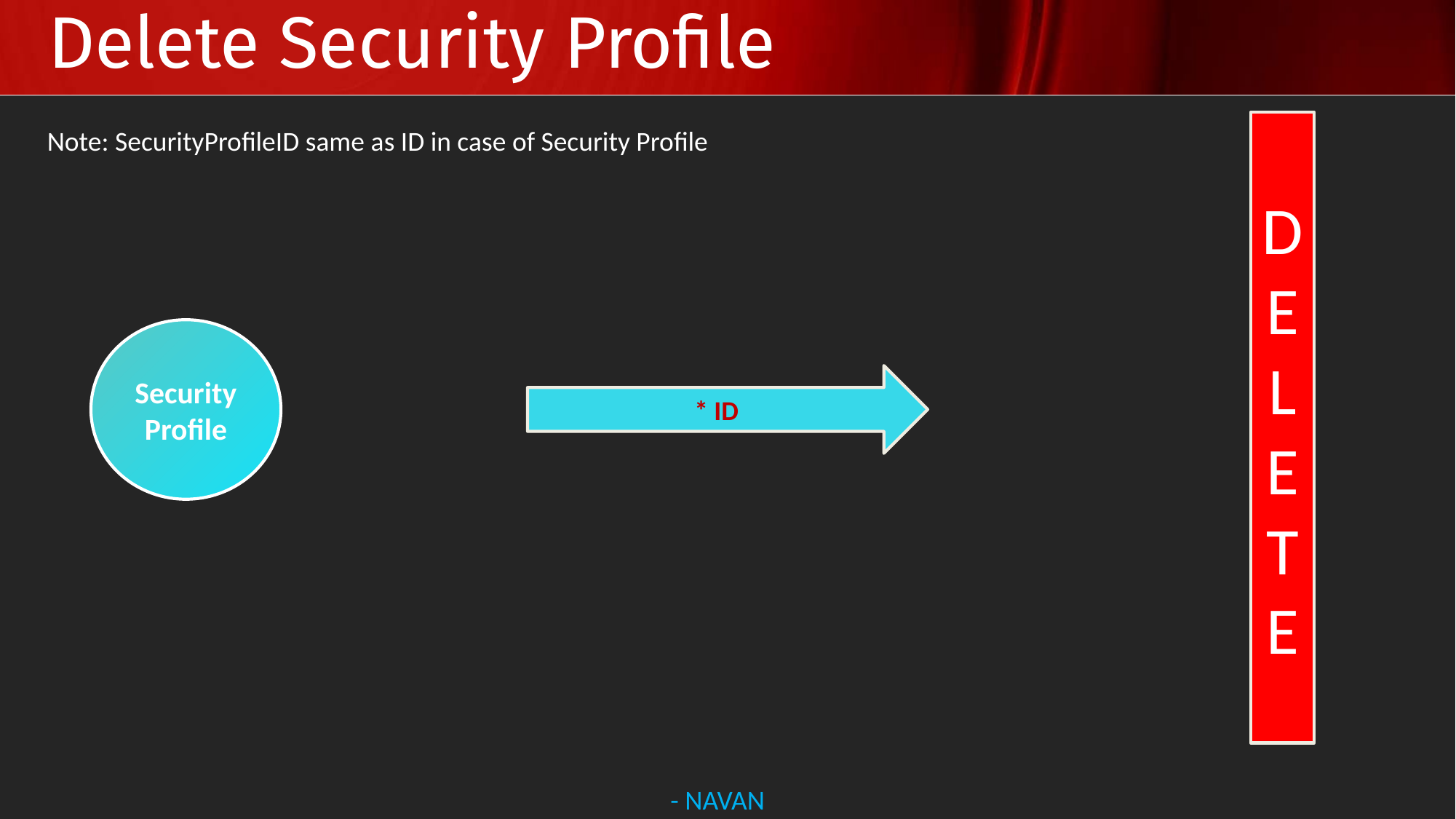

# Delete Security Profile
DELETE
Note: SecurityProfileID same as ID in case of Security Profile
Security Profile
* ID
- NAVAN